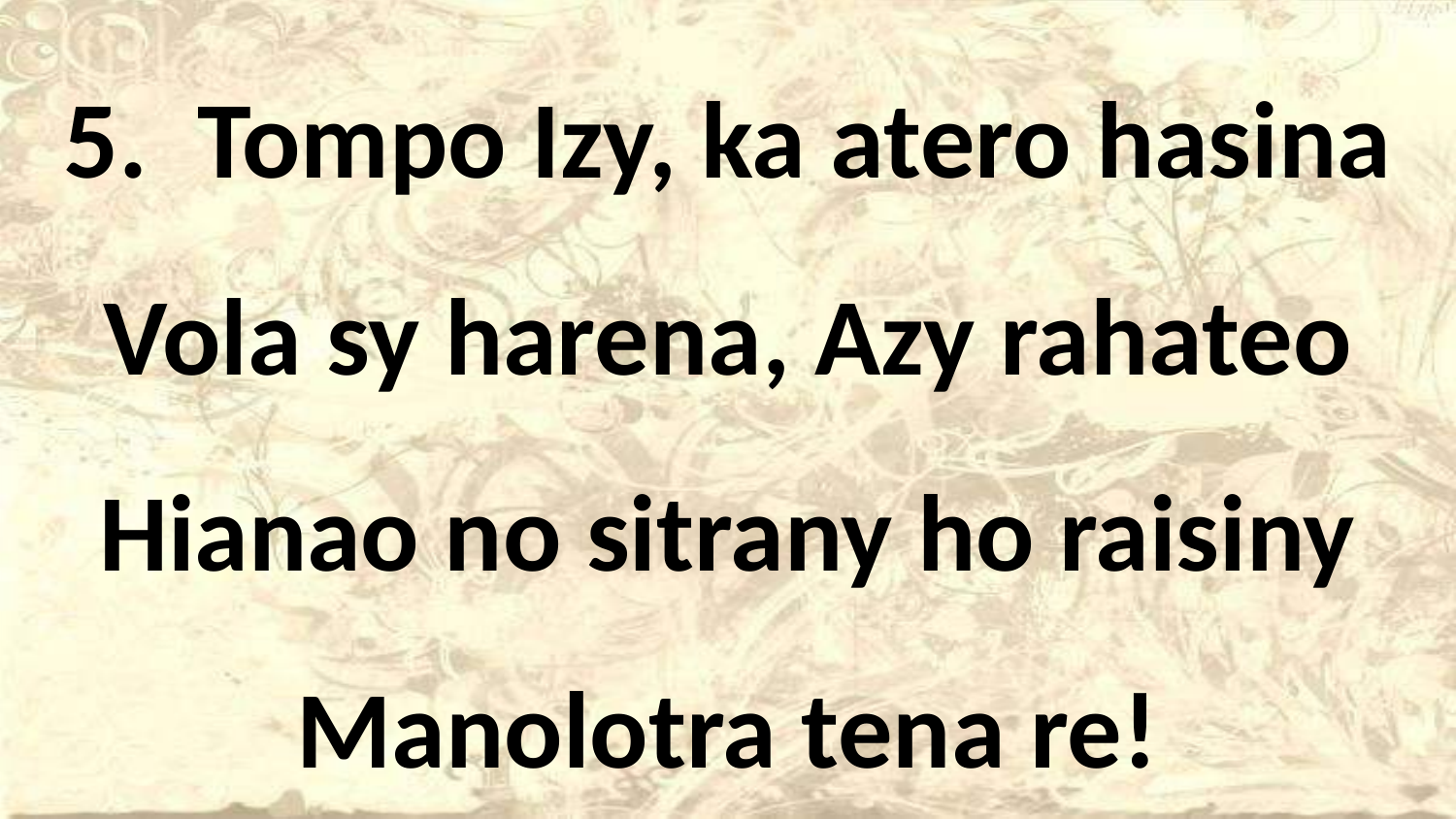

5.  Tompo Izy, ka atero hasina
Vola sy harena, Azy rahateo
Hianao no sitrany ho raisiny
Manolotra tena re!